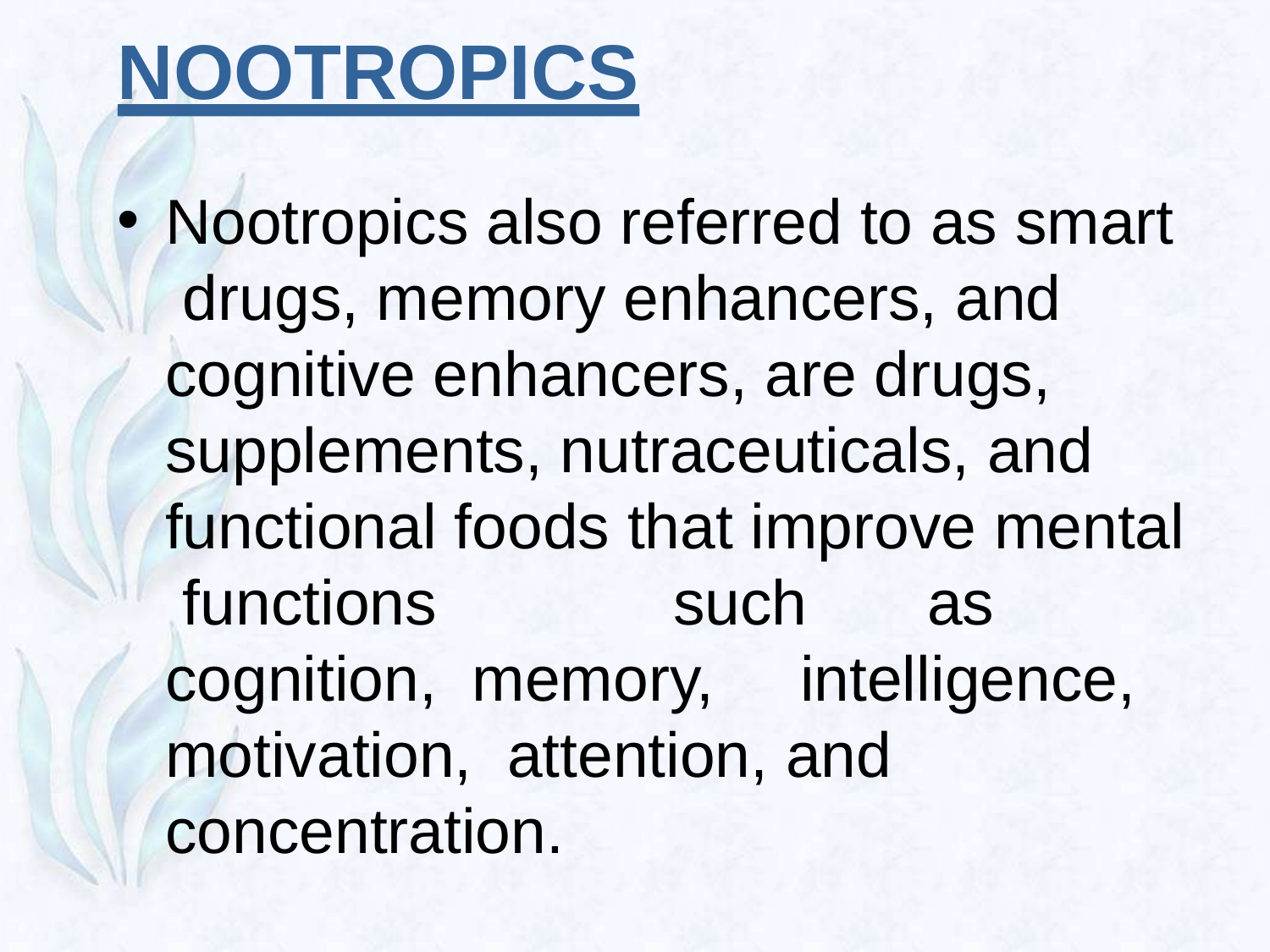

# NOOTROPICS

Nootropics also referred to as smart  drugs, memory enhancers, and  cognitive enhancers, are drugs,  supplements, nutraceuticals, and  functional foods that improve mental  functions		such	as	cognition,  memory,	intelligence,	motivation,  attention, and	concentration.